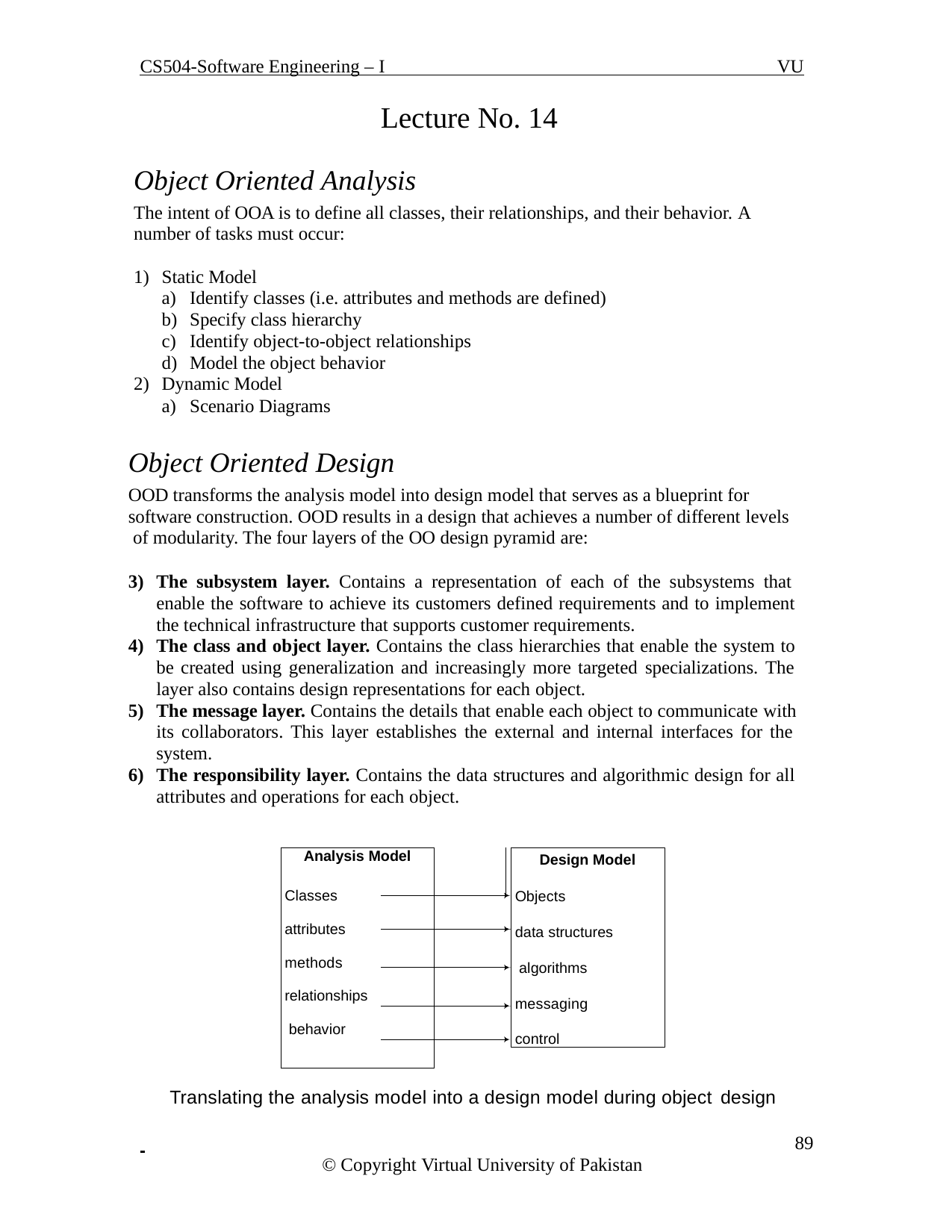

CS504-Software Engineering – I
VU

Lecture No. 14

Object Oriented Analysis
The intent of OOA is to define all classes, their relationships, and their behavior. A  number of tasks must occur:

Static Model
Identify classes (i.e. attributes and methods are defined)
Specify class hierarchy
Identify object-to-object relationships
Model the object behavior
Dynamic Model
Scenario Diagrams

Object Oriented Design
OOD transforms the analysis model into design model that serves as a blueprint for  software construction. OOD results in a design that achieves a number of different levels  of modularity. The four layers of the OO design pyramid are:

The subsystem layer. Contains a representation of each of the subsystems that  enable the software to achieve its customers defined requirements and to implement  the technical infrastructure that supports customer requirements.
The class and object layer. Contains the class hierarchies that enable the system to  be created using generalization and increasingly more targeted specializations. The  layer also contains design representations for each object.
The message layer. Contains the details that enable each object to communicate with  its collaborators. This layer establishes the external and internal interfaces for the  system.
The responsibility layer. Contains the data structures and algorithmic design for all  attributes and operations for each object.
| Analysis Model |  |  |
| --- | --- | --- |
| Classes attributes methods relationships behavior |  |  |
|  |  |  |
|  |  |  |
|  |  |  |
|  |  |  |
Design Model

Objects
data structures  algorithms  messaging  control

Translating the analysis model into a design model during object design
 	  89
© Copyright Virtual University of Pakistan